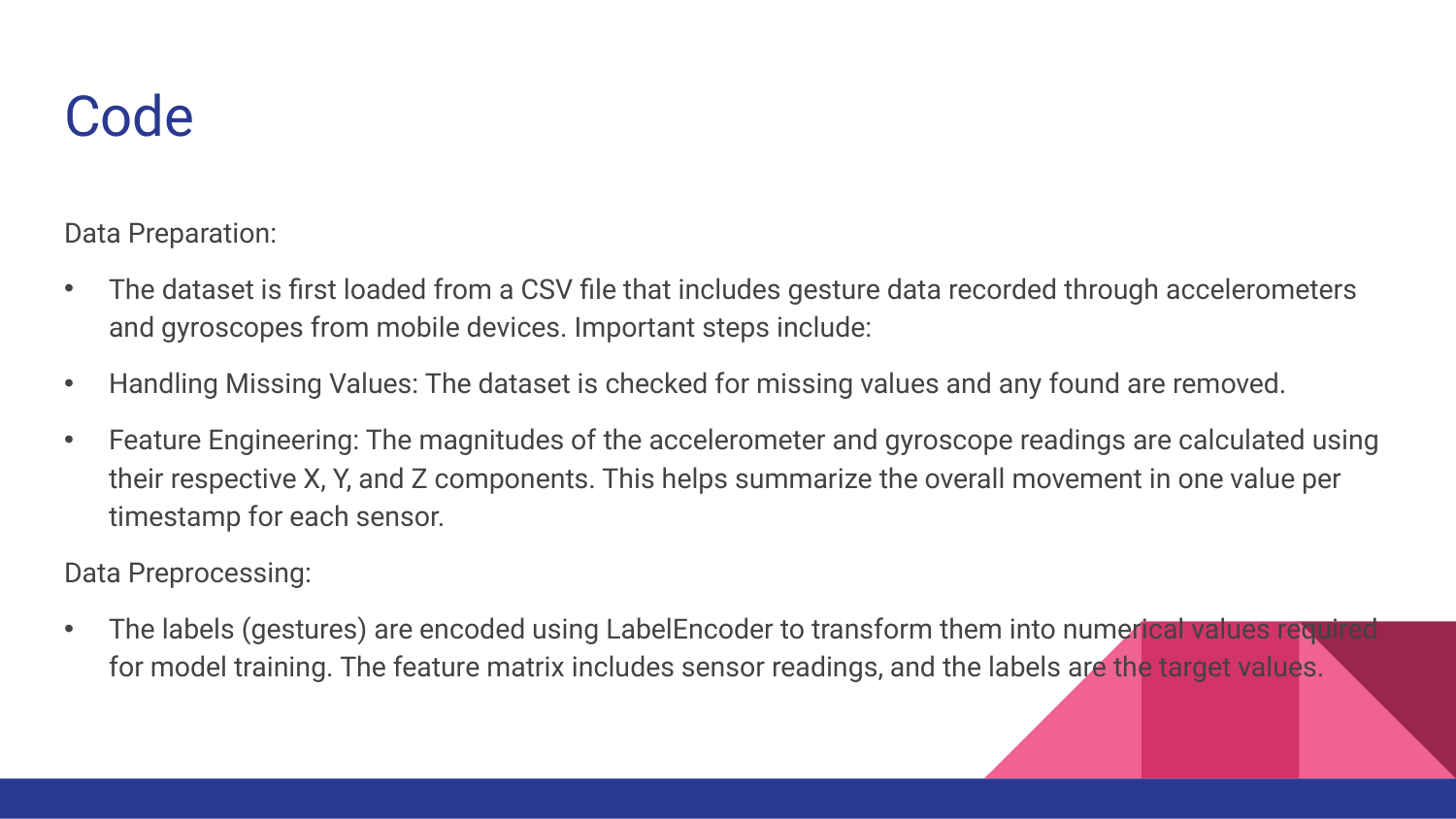

# Code
Data Preparation:
The dataset is first loaded from a CSV file that includes gesture data recorded through accelerometers and gyroscopes from mobile devices. Important steps include:
Handling Missing Values: The dataset is checked for missing values and any found are removed.
Feature Engineering: The magnitudes of the accelerometer and gyroscope readings are calculated using their respective X, Y, and Z components. This helps summarize the overall movement in one value per timestamp for each sensor.
Data Preprocessing:
The labels (gestures) are encoded using LabelEncoder to transform them into numerical values required for model training. The feature matrix includes sensor readings, and the labels are the target values.